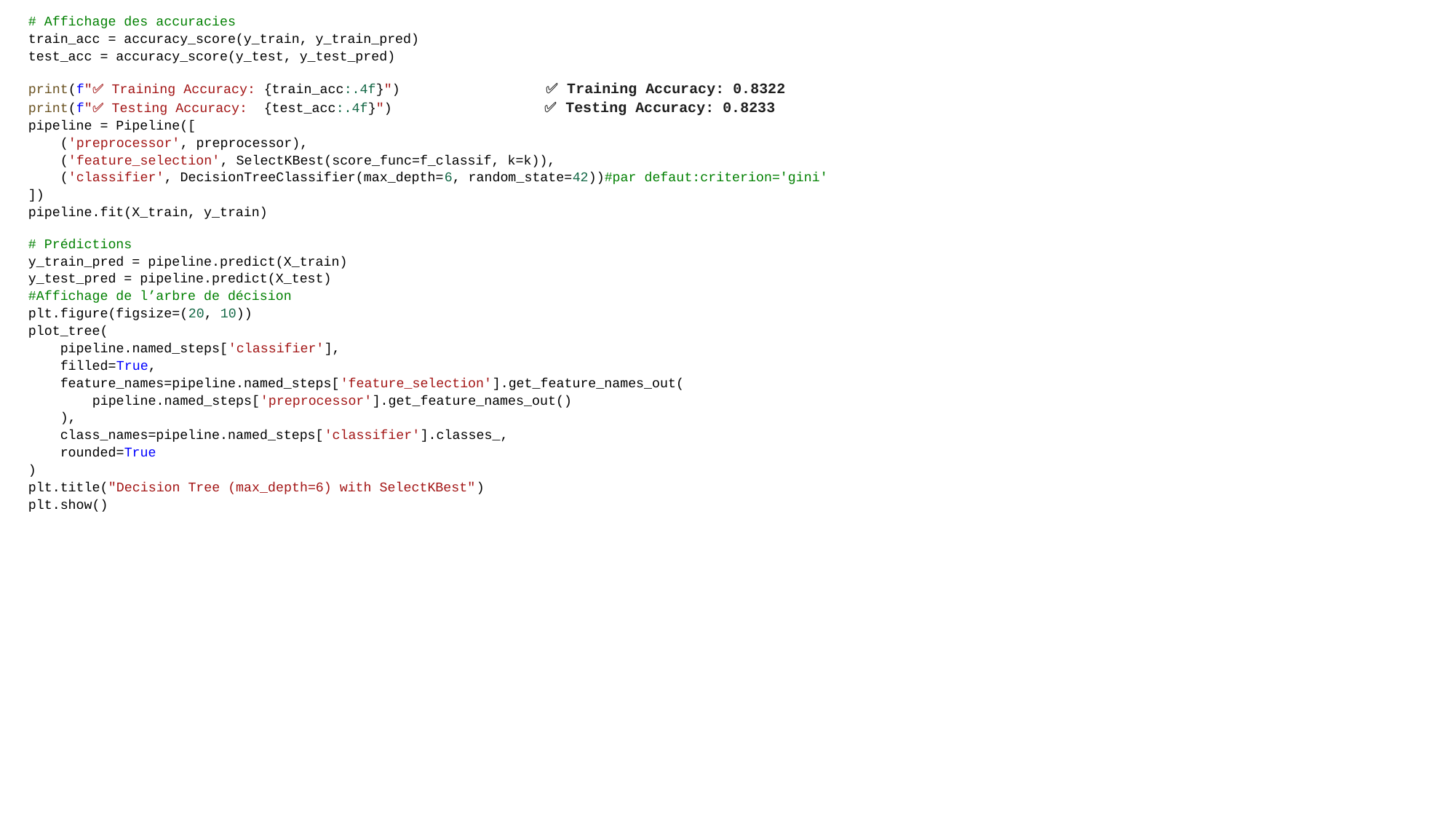

# Affichage des accuracies
train_acc = accuracy_score(y_train, y_train_pred)
test_acc = accuracy_score(y_test, y_test_pred)
print(f"✅ Training Accuracy: {train_acc:.4f}")                         ✅ Training Accuracy: 0.8322
print(f"✅ Testing Accuracy:  {test_acc:.4f}")                   ✅ Testing Accuracy: 0.8233
pipeline = Pipeline([
    ('preprocessor', preprocessor),
    ('feature_selection', SelectKBest(score_func=f_classif, k=k)),
    ('classifier', DecisionTreeClassifier(max_depth=6, random_state=42))#par defaut:criterion='gini'
])
pipeline.fit(X_train, y_train)
# Prédictions
y_train_pred = pipeline.predict(X_train)
y_test_pred = pipeline.predict(X_test)
#Affichage de l’arbre de décision
plt.figure(figsize=(20, 10))
plot_tree(
    pipeline.named_steps['classifier'],
    filled=True,
    feature_names=pipeline.named_steps['feature_selection'].get_feature_names_out(
        pipeline.named_steps['preprocessor'].get_feature_names_out()
    ),
    class_names=pipeline.named_steps['classifier'].classes_,
    rounded=True
)
plt.title("Decision Tree (max_depth=6) with SelectKBest")
plt.show()